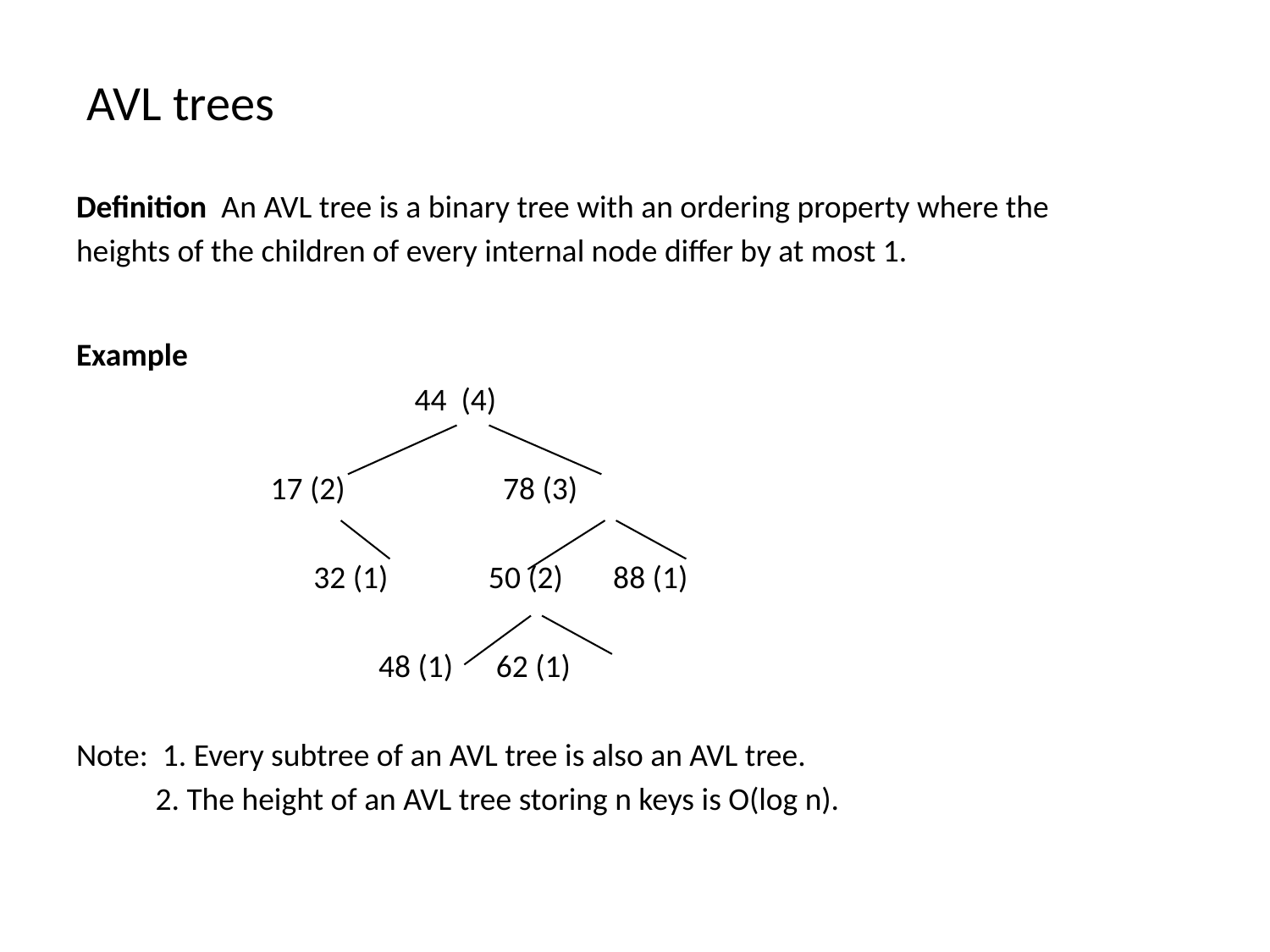

# AVL trees
Definition  An AVL tree is a binary tree with an ordering property where the
heights of the children of every internal node differ by at most 1.

Example
                                               44  (4)

                           17 (2)                      78 (3)

                                 32 (1)              50 (2)       88 (1)

                                          48 (1)      62 (1)

Note:  1. Every subtree of an AVL tree is also an AVL tree.
           2. The height of an AVL tree storing n keys is O(log n).